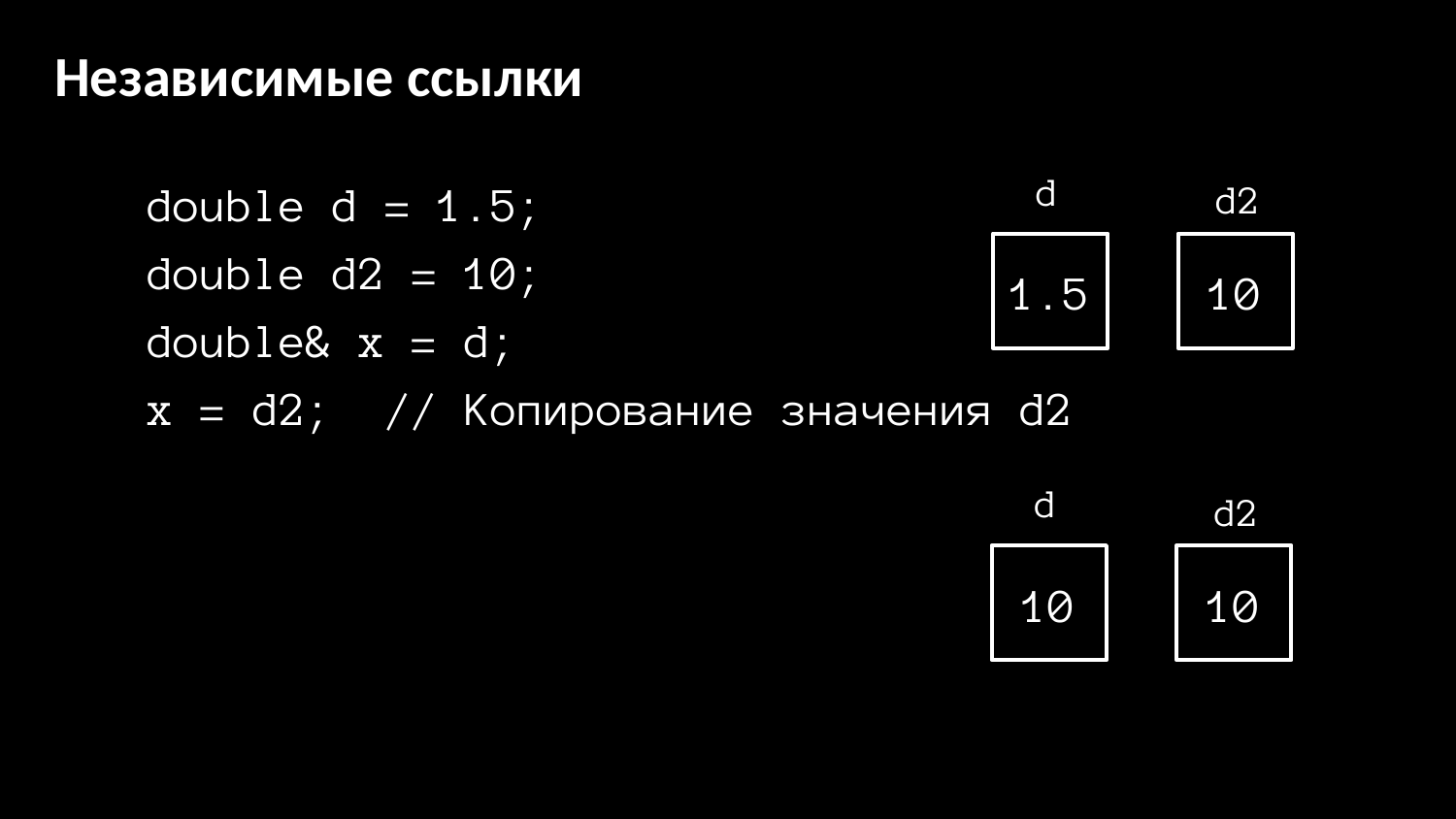

# Независимые ссылки
d
double d = 1.5;
double d2 = 10;
double& x = d;
x = d2;  // Копирование значения d2

d2
1.5
10
d
d2
10
10